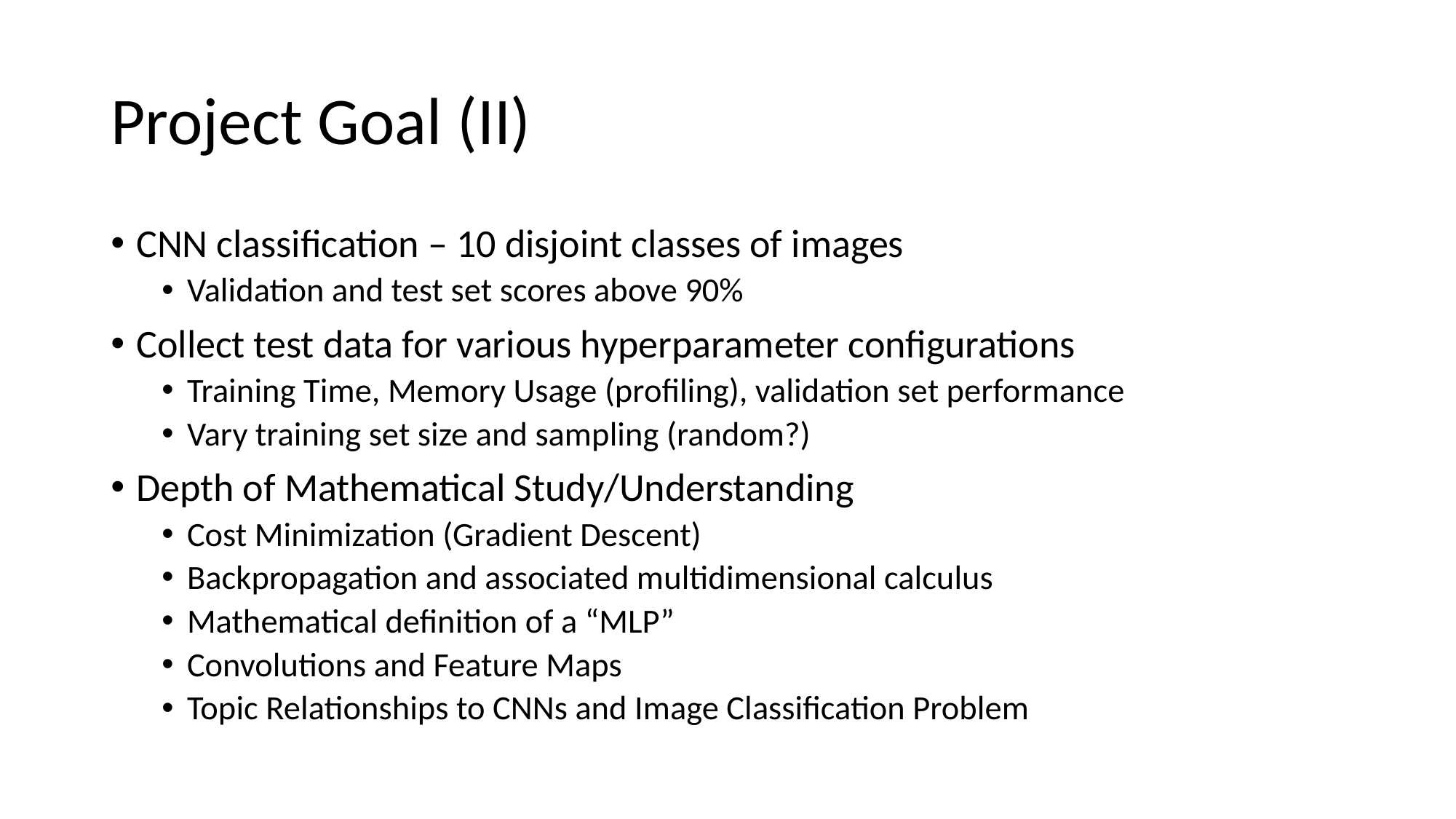

# Project Goal (II)
CNN classification – 10 disjoint classes of images
Validation and test set scores above 90%
Collect test data for various hyperparameter configurations
Training Time, Memory Usage (profiling), validation set performance
Vary training set size and sampling (random?)
Depth of Mathematical Study/Understanding
Cost Minimization (Gradient Descent)
Backpropagation and associated multidimensional calculus
Mathematical definition of a “MLP”
Convolutions and Feature Maps
Topic Relationships to CNNs and Image Classification Problem